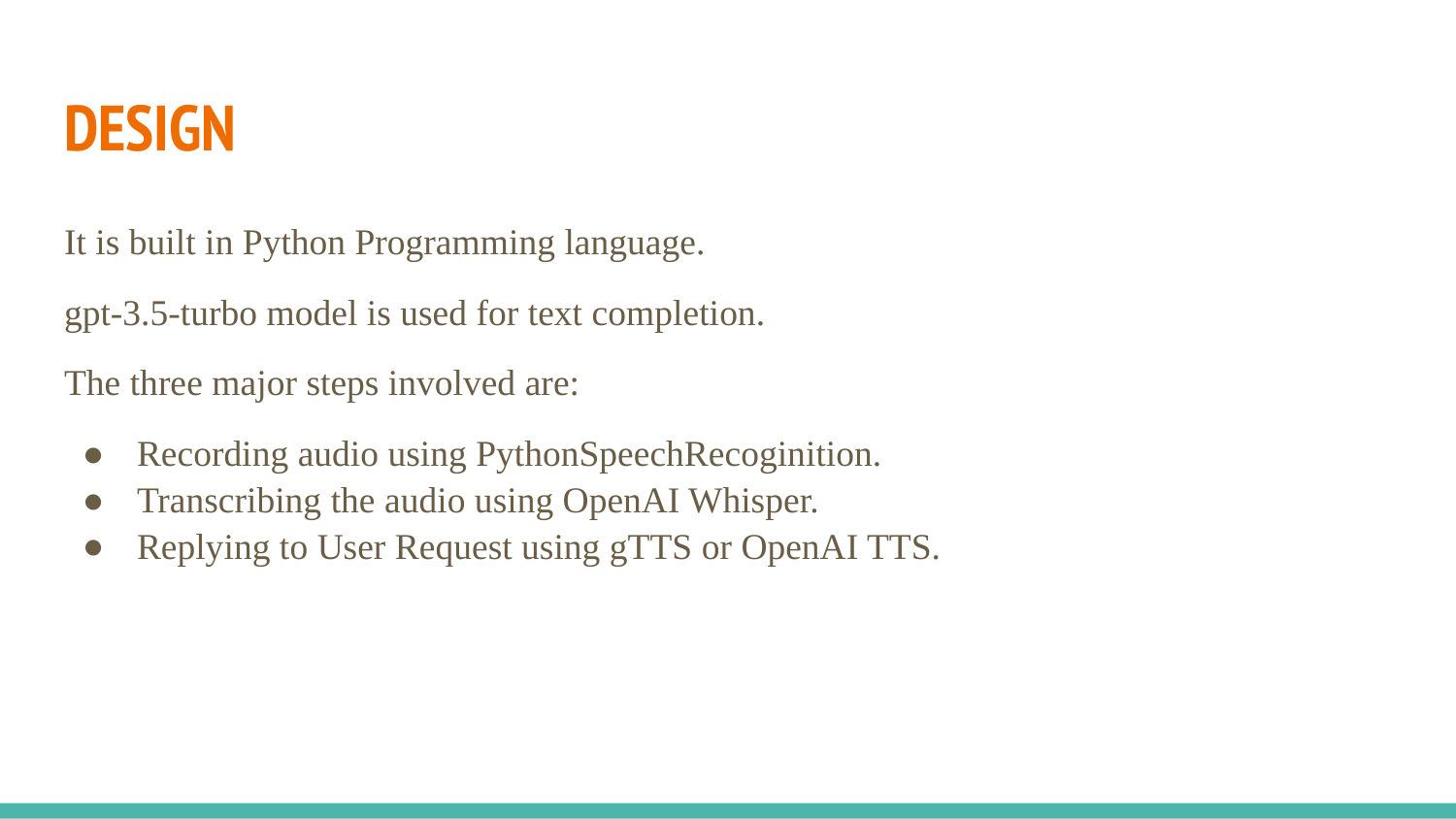

# DESIGN
It is built in Python Programming language.
gpt-3.5-turbo model is used for text completion.
The three major steps involved are:
Recording audio using PythonSpeechRecoginition.
Transcribing the audio using OpenAI Whisper.
Replying to User Request using gTTS or OpenAI TTS.